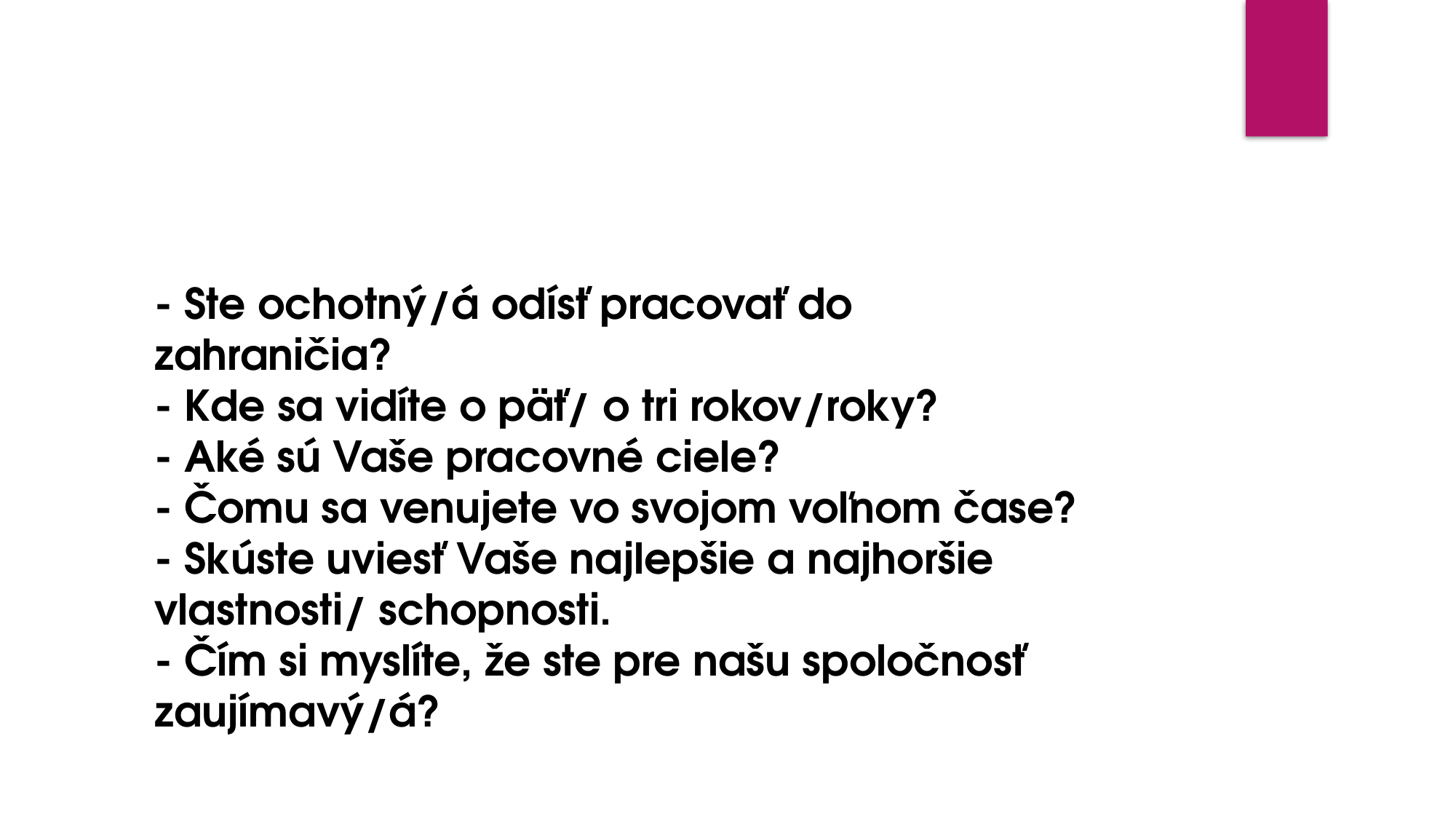

- Ste ochotný/á odísť pracovať do zahraničia?
- Kde sa vidíte o päť/ o tri rokov/roky?
- Aké sú Vaše pracovné ciele?
- Čomu sa venujete vo svojom voľnom čase?
- Skúste uviesť Vaše najlepšie a najhoršie vlastnosti/ schopnosti.
- Čím si myslíte, že ste pre našu spoločnosť zaujímavý/á?